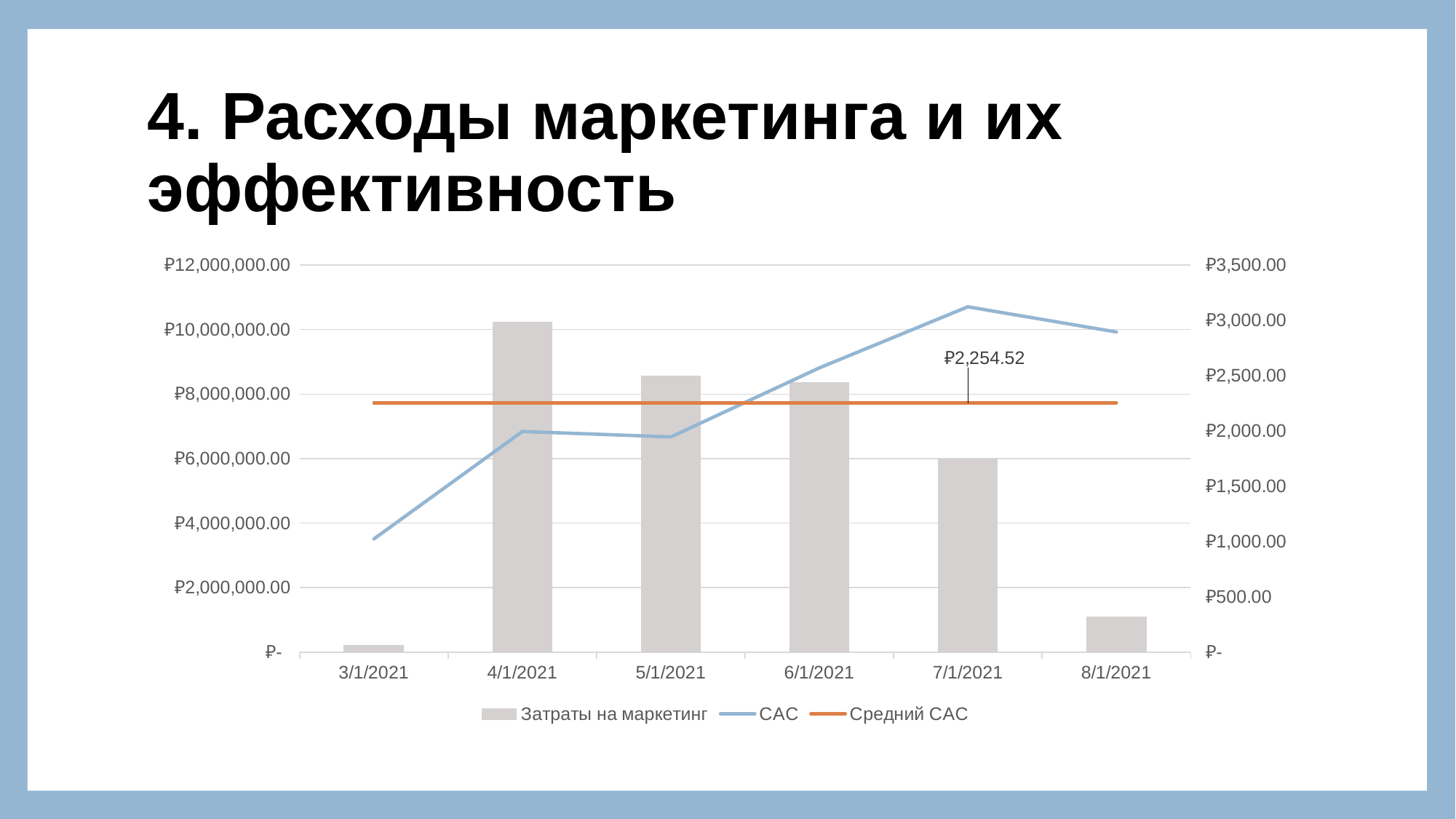

# 4. Расходы маркетинга и их эффективность

### Chart

| Category |  |  |  |
|---|---|---|---|
| 44256 | 205731.0 | 1023.5373134328358 | 2254.5223148073974 |
| 44287 | 10219571.900826447 | 1995.230749868498 | 2254.5223148073974 |
| 44317 | 8554785.123966942 | 1946.0384722399776 | 2254.5223148073974 |
| 44348 | 8365576.8595041325 | 2570.069695700194 | 2254.5223148073974 |
| 44378 | 5982209.917355372 | 3122.2389965320313 | 2254.5223148073974 |
| 44409 | 1094171.9008264462 | 2894.6346582710216 | 2254.5223148073974 |